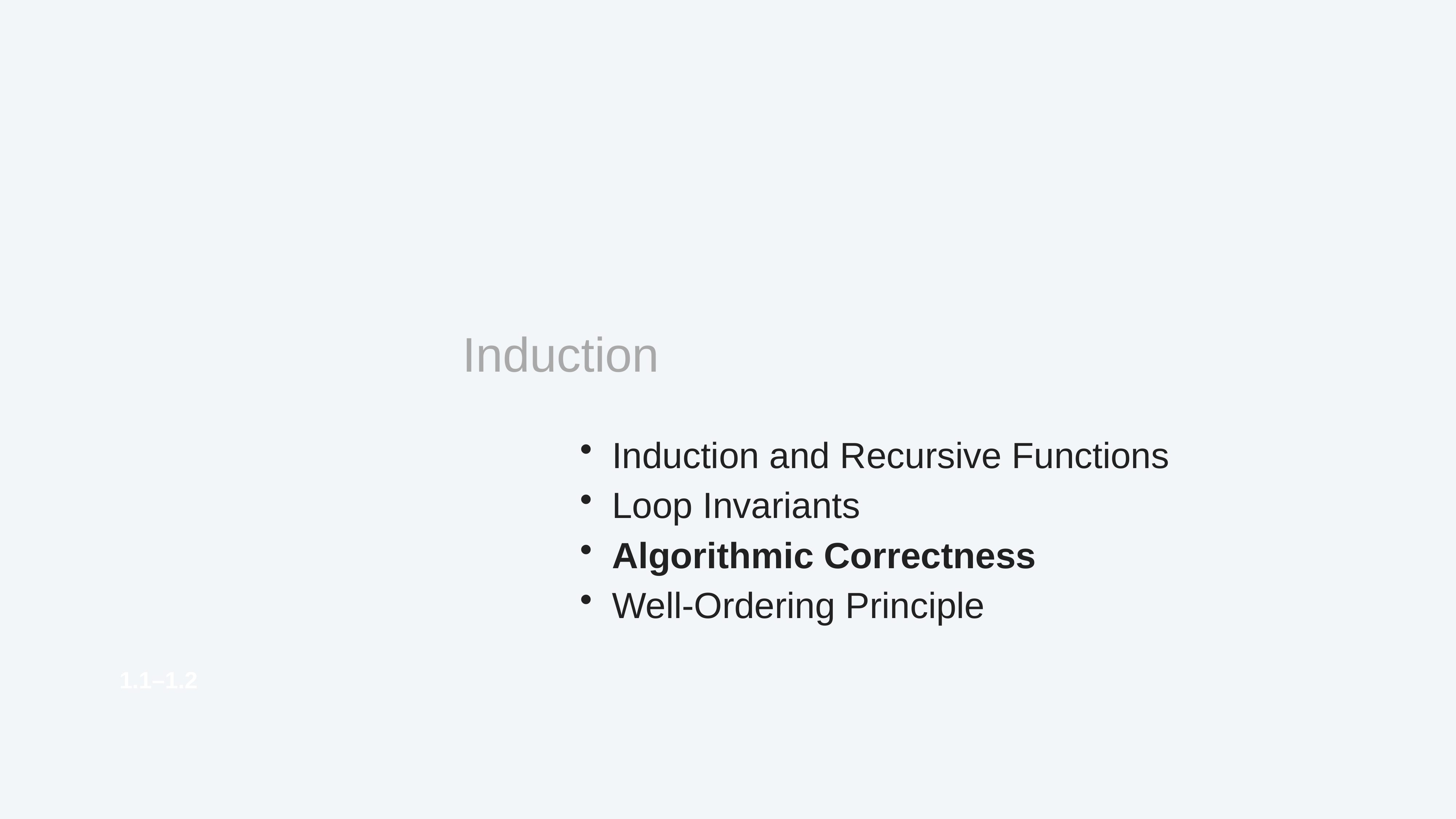

# Induction
Induction and Recursive Functions
Loop Invariants
Algorithmic Correctness
Well-Ordering Principle

1.1–1.2